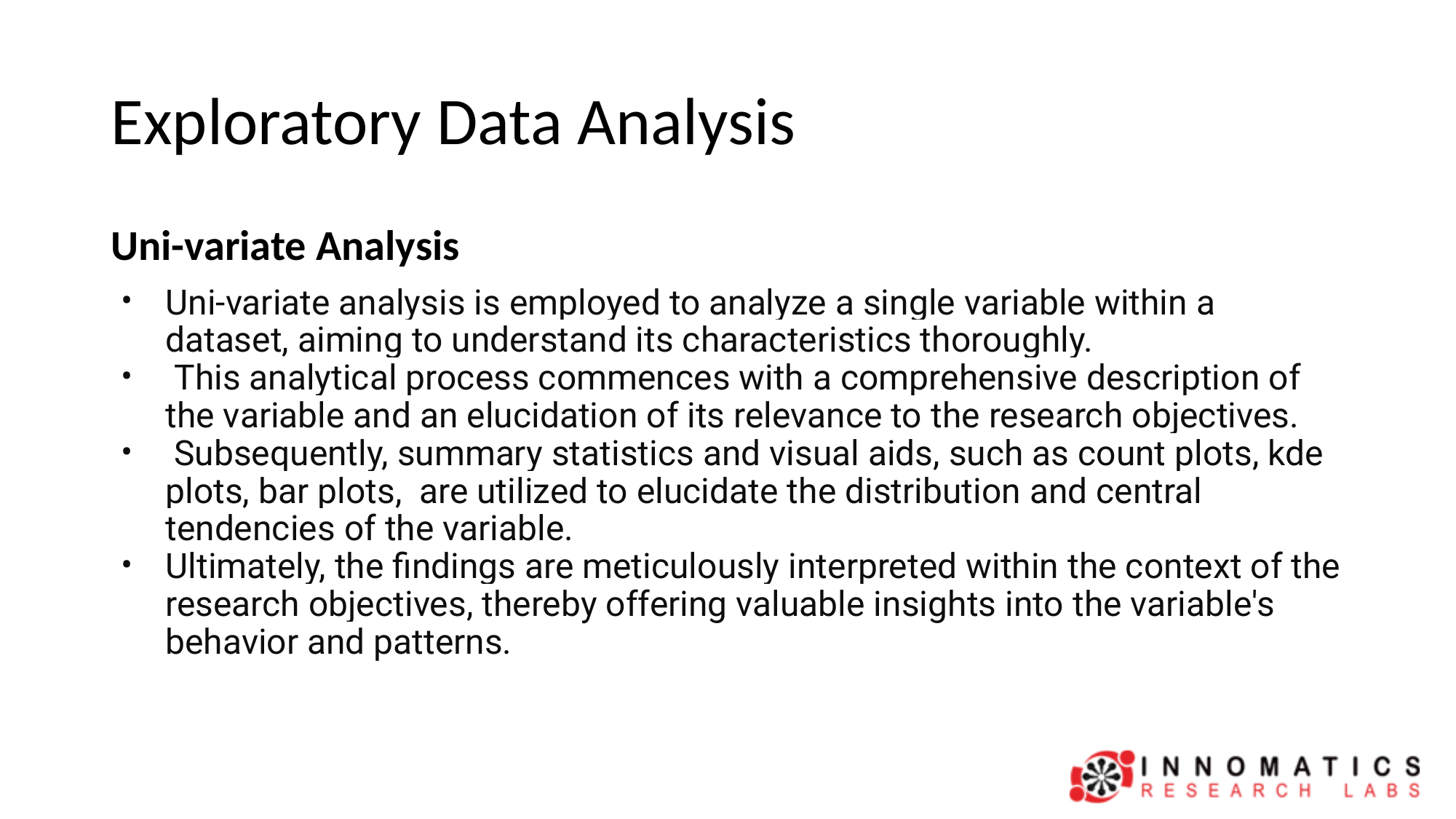

# Exploratory Data Analysis
Uni-variate Analysis
Uni-variate analysis is employed to analyze a single variable within a dataset, aiming to understand its characteristics thoroughly.
 This analytical process commences with a comprehensive description of the variable and an elucidation of its relevance to the research objectives.
 Subsequently, summary statistics and visual aids, such as count plots, kde plots, bar plots,  are utilized to elucidate the distribution and central tendencies of the variable.
Ultimately, the findings are meticulously interpreted within the context of the research objectives, thereby offering valuable insights into the variable's behavior and patterns.